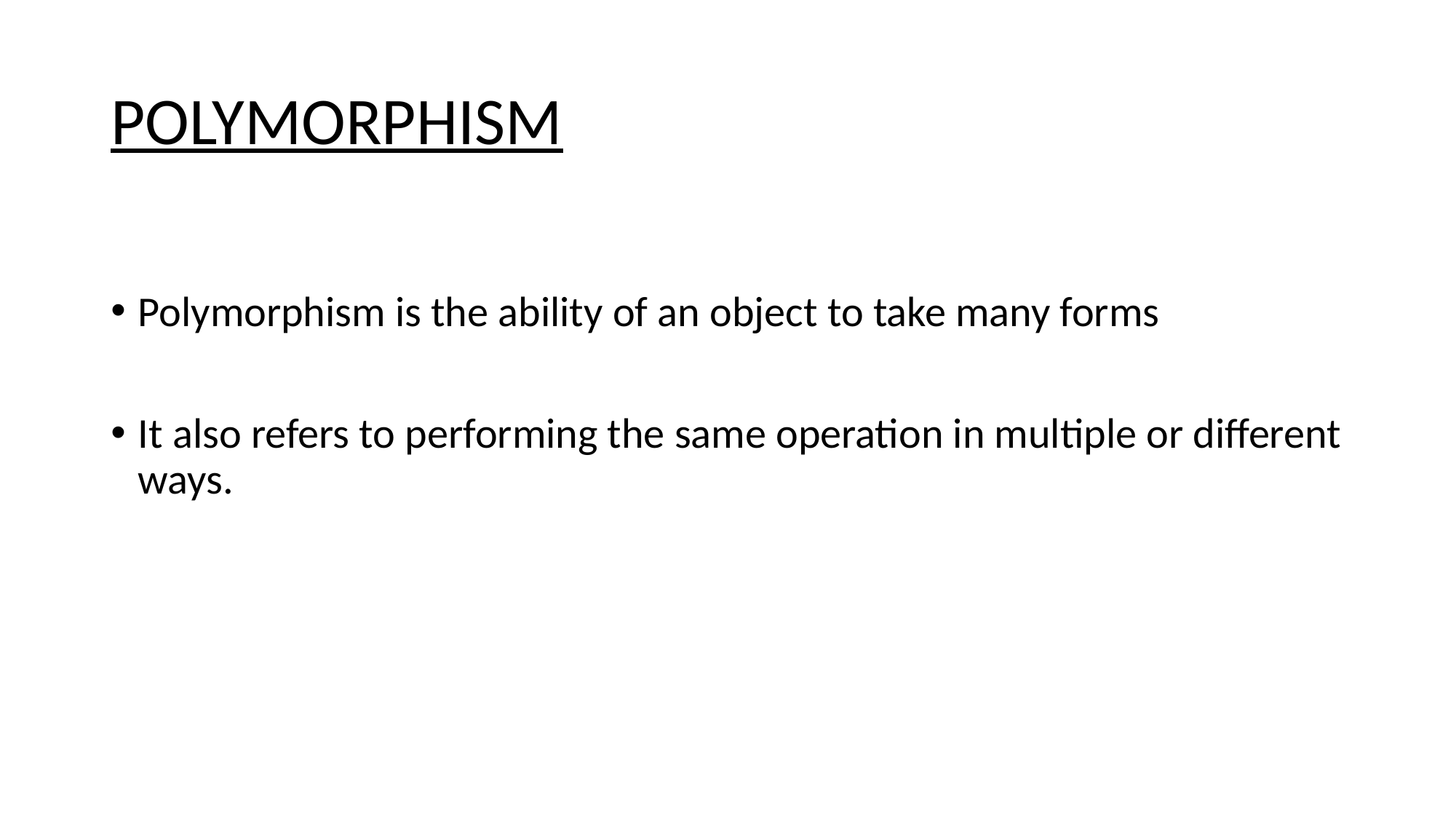

# POLYMORPHISM

Polymorphism is the ability of an object to take many forms

It also refers to performing the same operation in multiple or different ways.